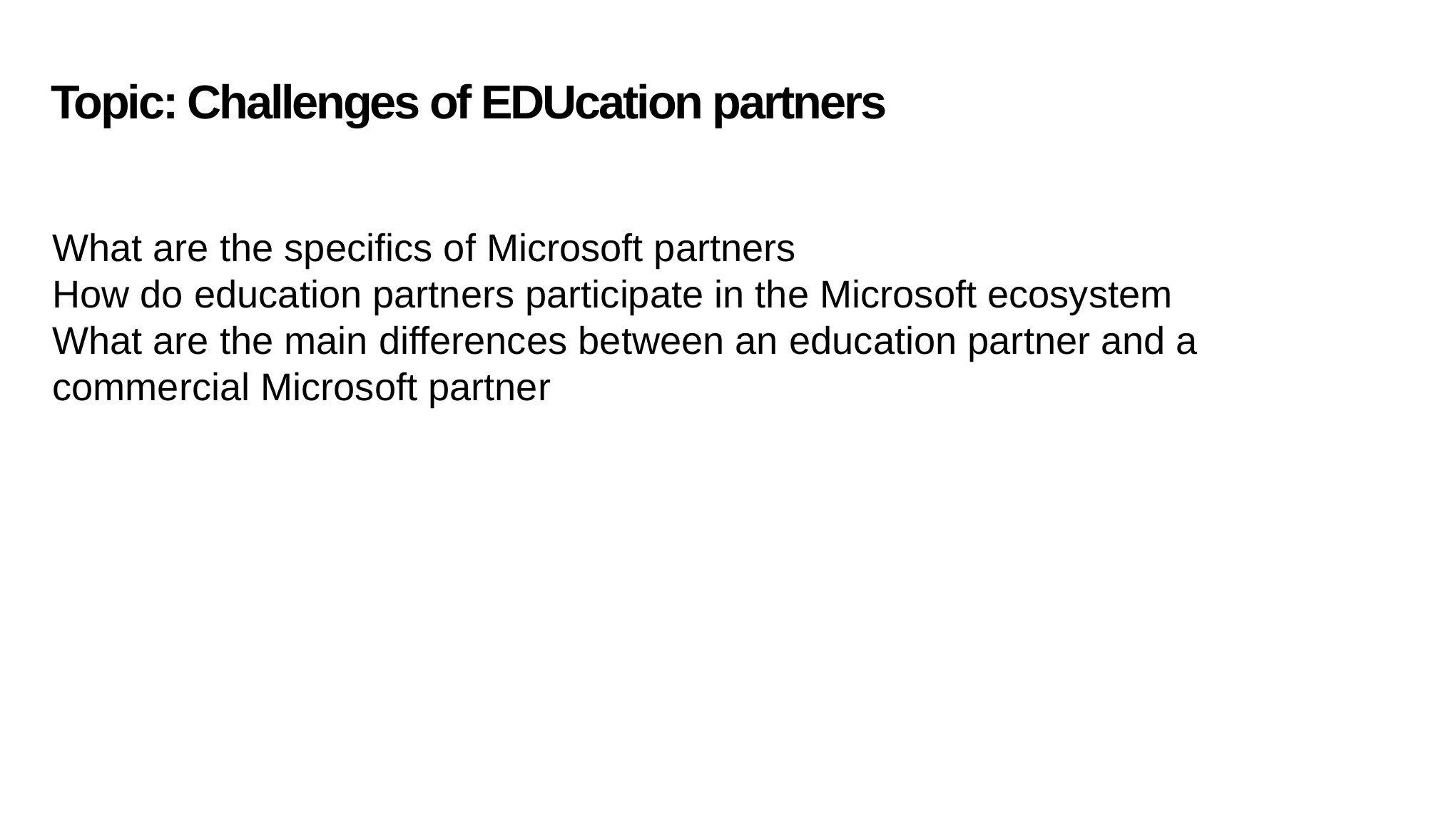

# Topic: Challenges of EDUcation partners
What are the specifics of Microsoft partners
How do education partners participate in the Microsoft ecosystem
What are the main differences between an education partner and a commercial Microsoft partner